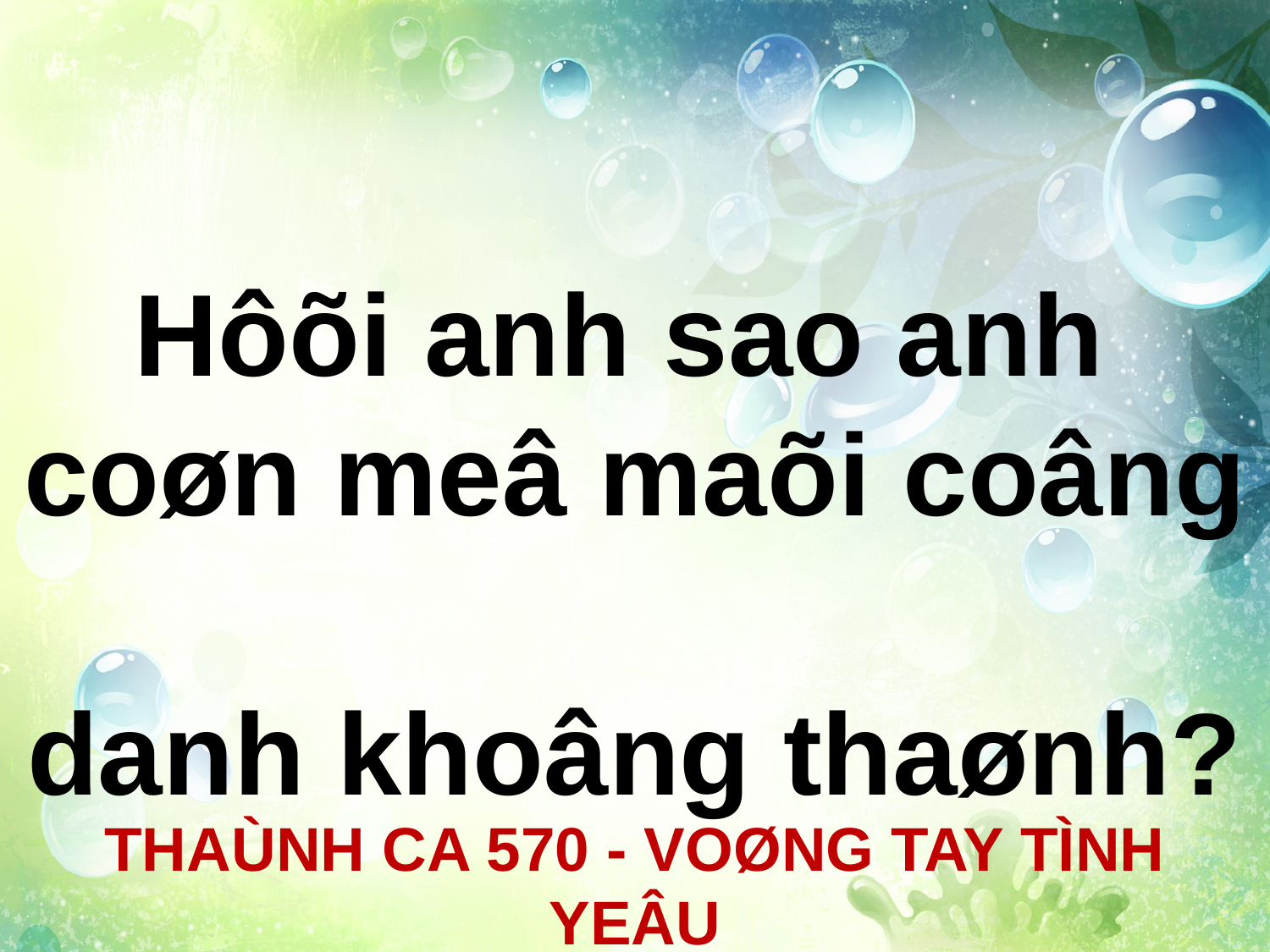

Hôõi anh sao anh
coøn meâ maõi coâng
danh khoâng thaønh?
THAÙNH CA 570 - VOØNG TAY TÌNH YEÂU